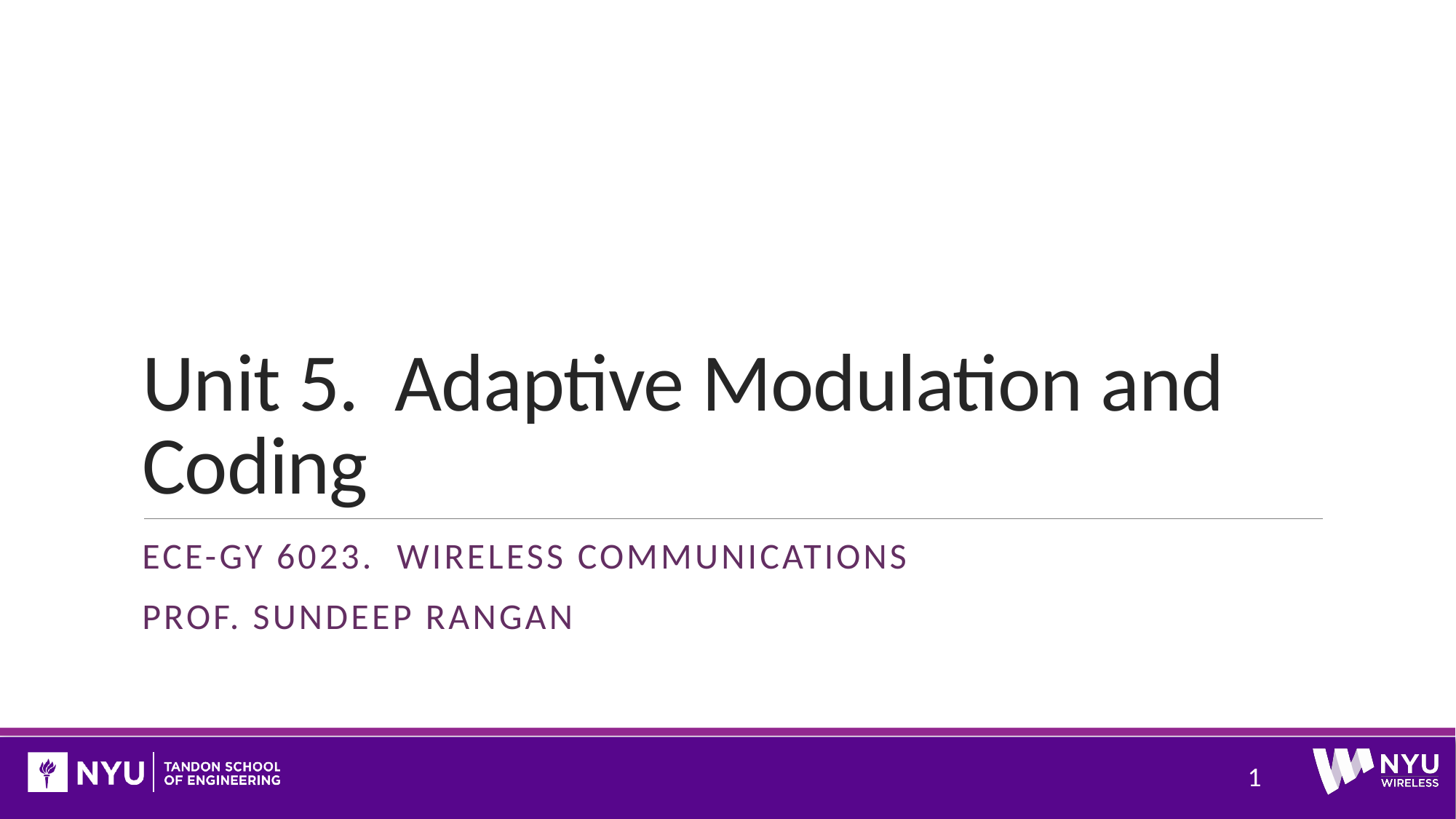

# Unit 5.  Adaptive Modulation and Coding
Ece-gy 6023.  Wireless communications
Prof. Sundeep rangan
1